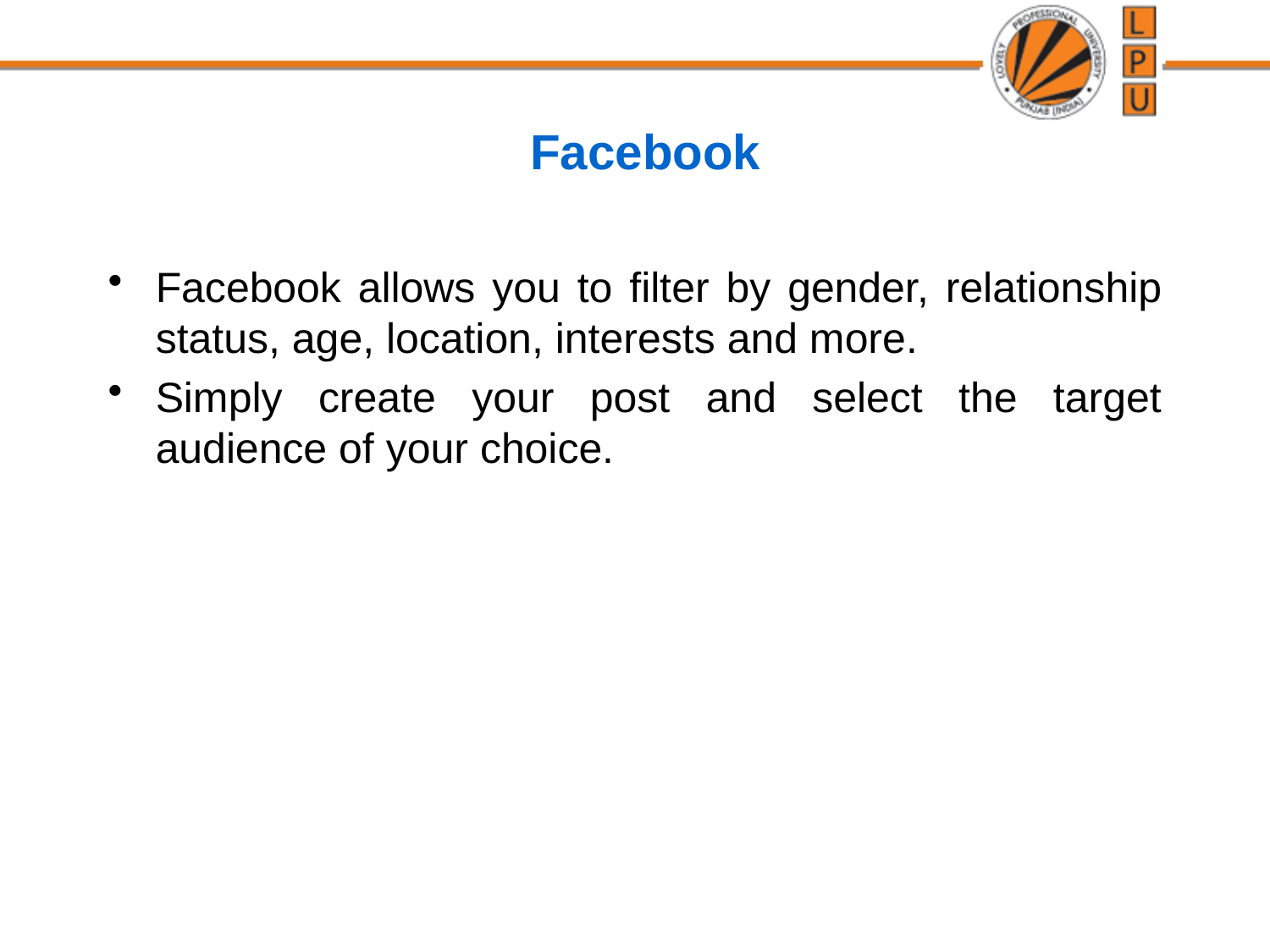

# Facebook
Facebook allows you to filter by gender, relationship status, age, location, interests and more.
Simply create your post and select the target audience of your choice.